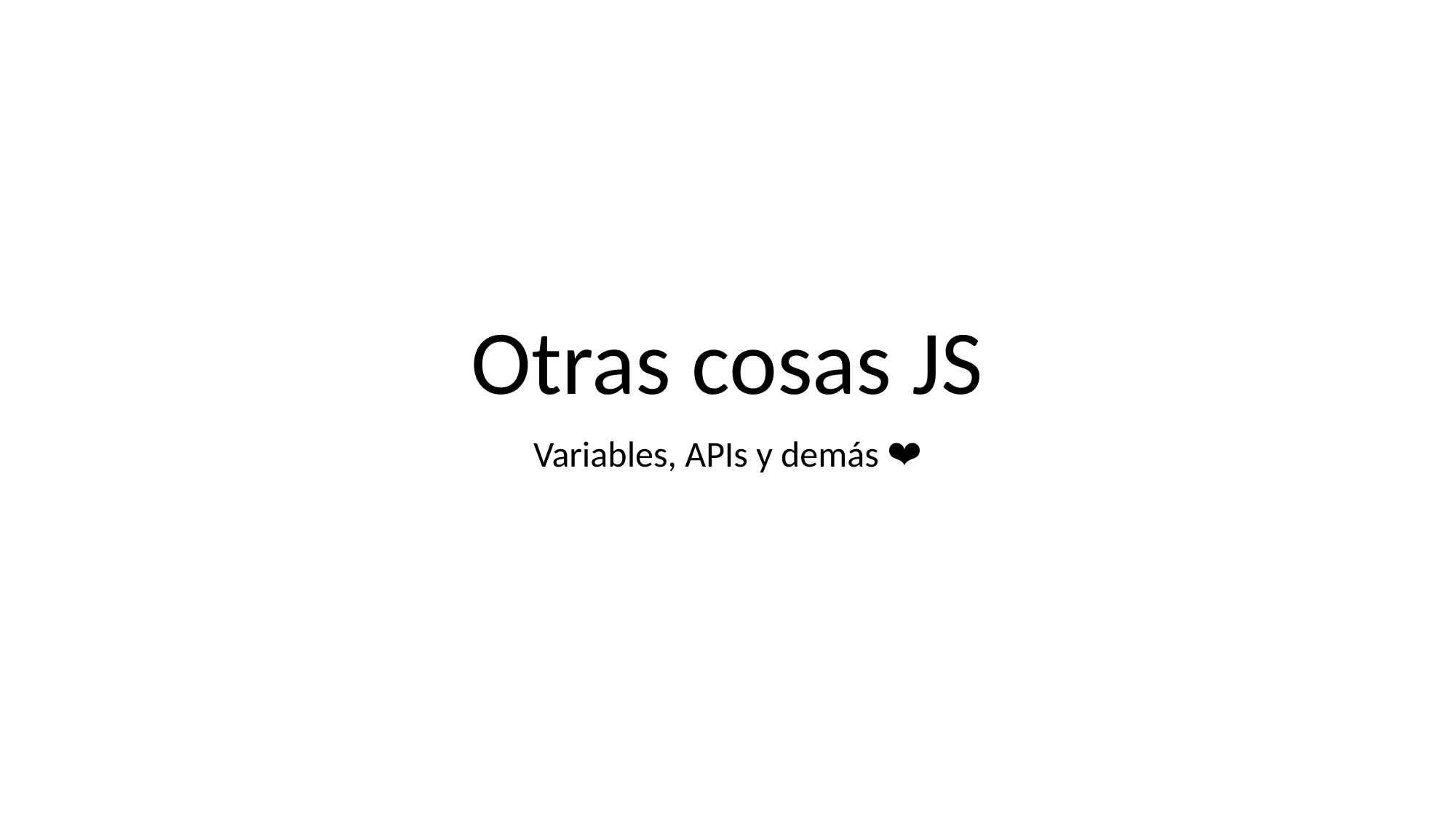

# Otras cosas JS
Variables, APIs y demás ❤